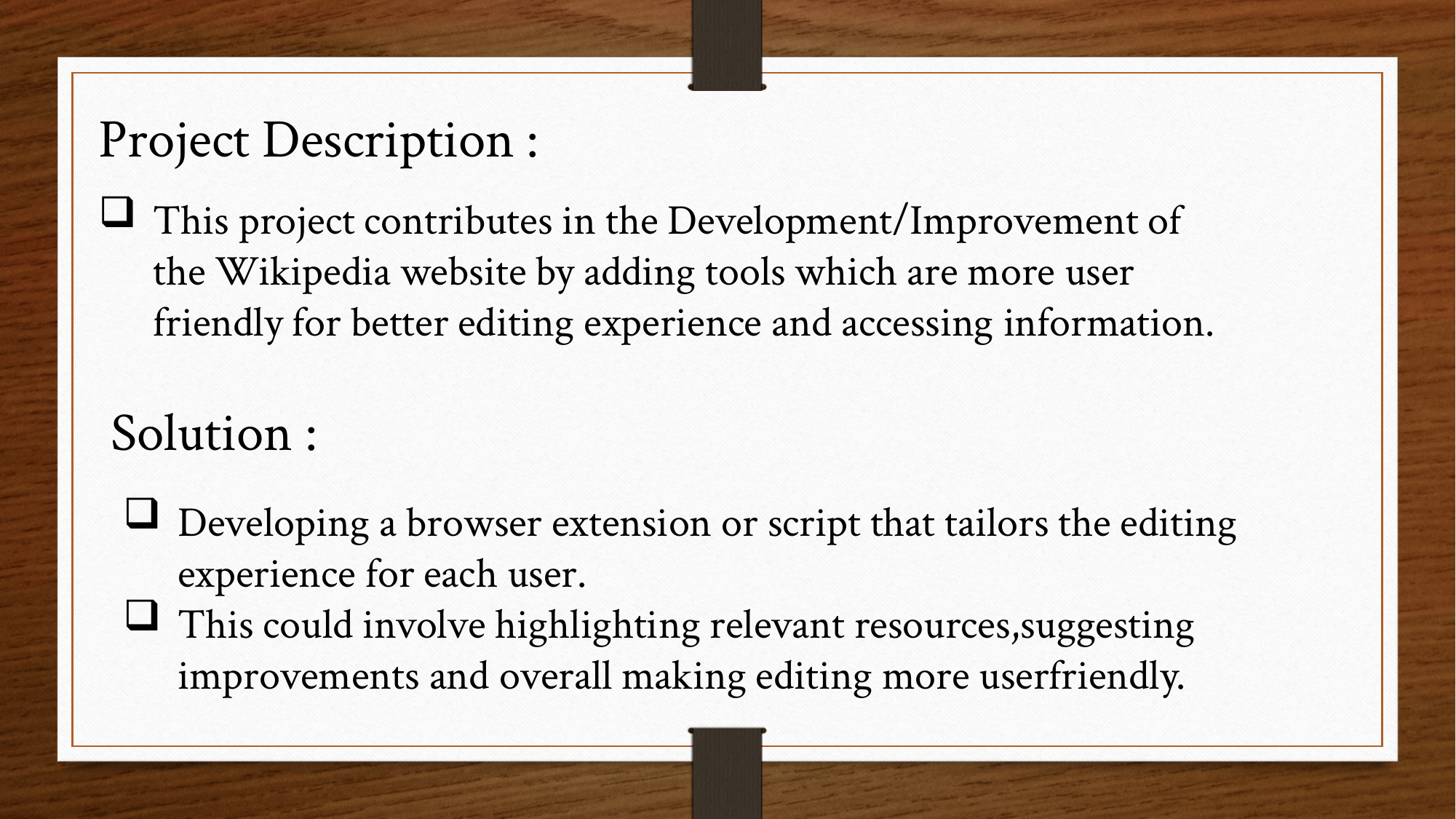

Project Description :

This project contributes in the Development/Improvement of the Wikipedia website by adding tools which are more user friendly for better editing experience and accessing information.
Solution :
Developing a browser extension or script that tailors the editing experience for each user.
This could involve highlighting relevant resources,suggesting improvements and overall making editing more userfriendly.